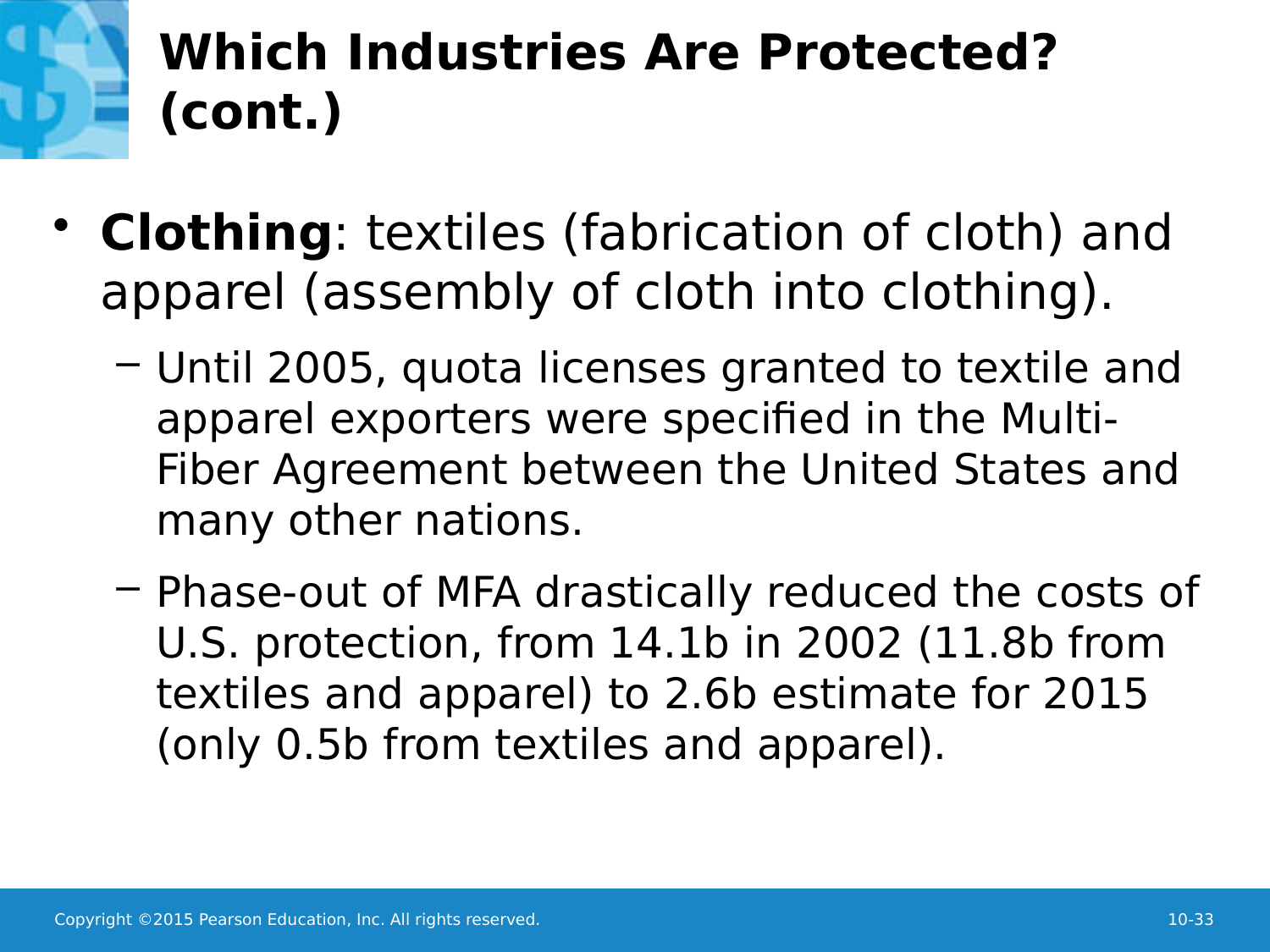

# Which Industries Are Protected? (cont.)
Clothing: textiles (fabrication of cloth) and apparel (assembly of cloth into clothing).
Until 2005, quota licenses granted to textile and apparel exporters were specified in the Multi-Fiber Agreement between the United States and many other nations.
Phase-out of MFA drastically reduced the costs of U.S. protection, from 14.1b in 2002 (11.8b from textiles and apparel) to 2.6b estimate for 2015 (only 0.5b from textiles and apparel).